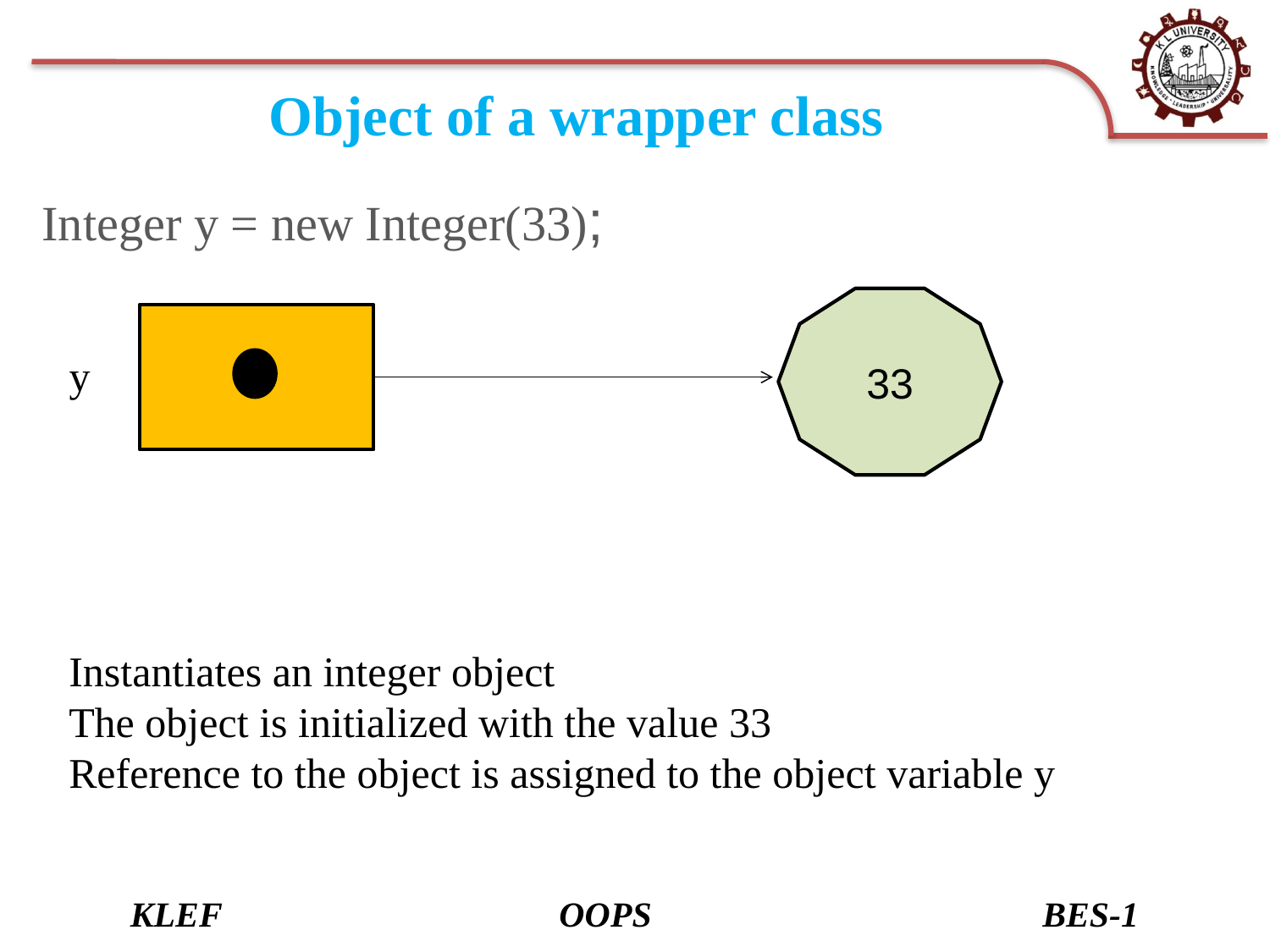

# Object of a wrapper class
Integer y = new Integer(33);
33

y

Instantiates an integer object
The object is initialized with the value 33
Reference to the object is assigned to the object variable y
KLEF                                      OOPS                                            BES-1